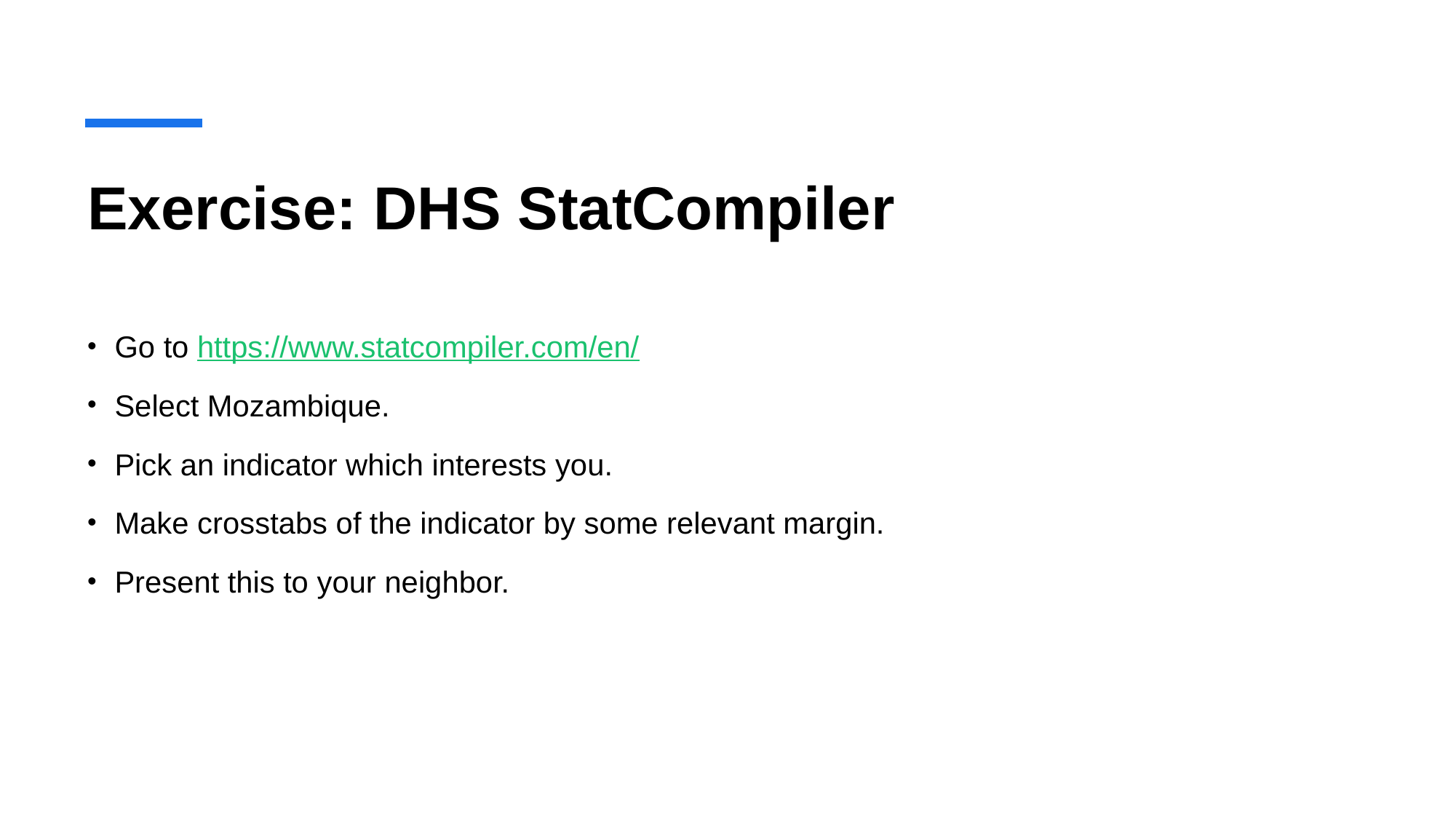

# Exercise: DHS StatCompiler
Go to https://www.statcompiler.com/en/
Select Mozambique.
Pick an indicator which interests you.
Make crosstabs of the indicator by some relevant margin.
Present this to your neighbor.